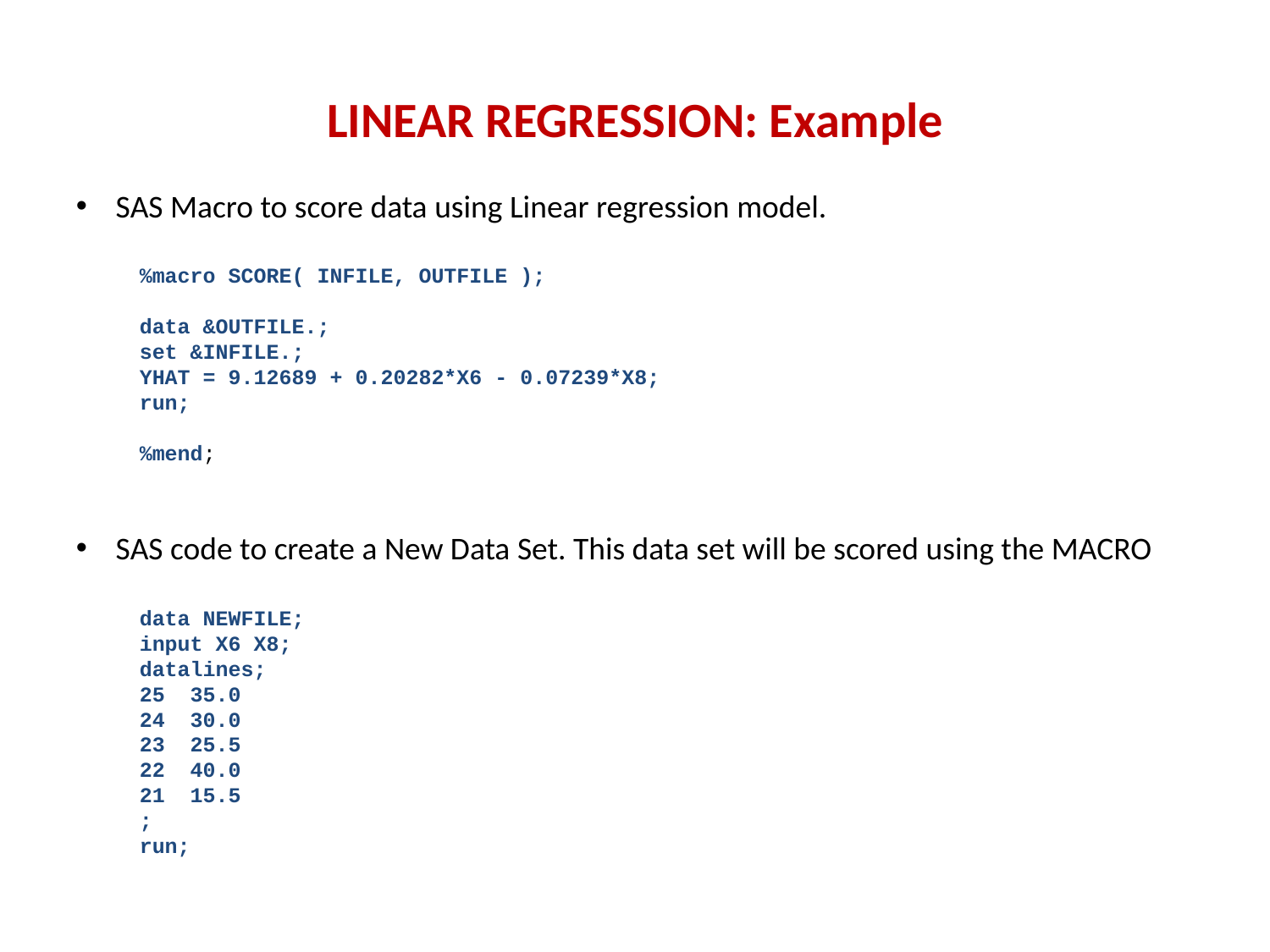

# LINEAR REGRESSION: Example
SAS Macro to score data using Linear regression model.

%macro SCORE( INFILE, OUTFILE );

data &OUTFILE.;
set &INFILE.;
YHAT = 9.12689 + 0.20282*X6 - 0.07239*X8;
run;

%mend;

SAS code to create a New Data Set. This data set will be scored using the MACRO

data NEWFILE;
input X6 X8;
datalines;
25  35.0
24  30.0
23  25.5
22  40.0
21  15.5
;
run;